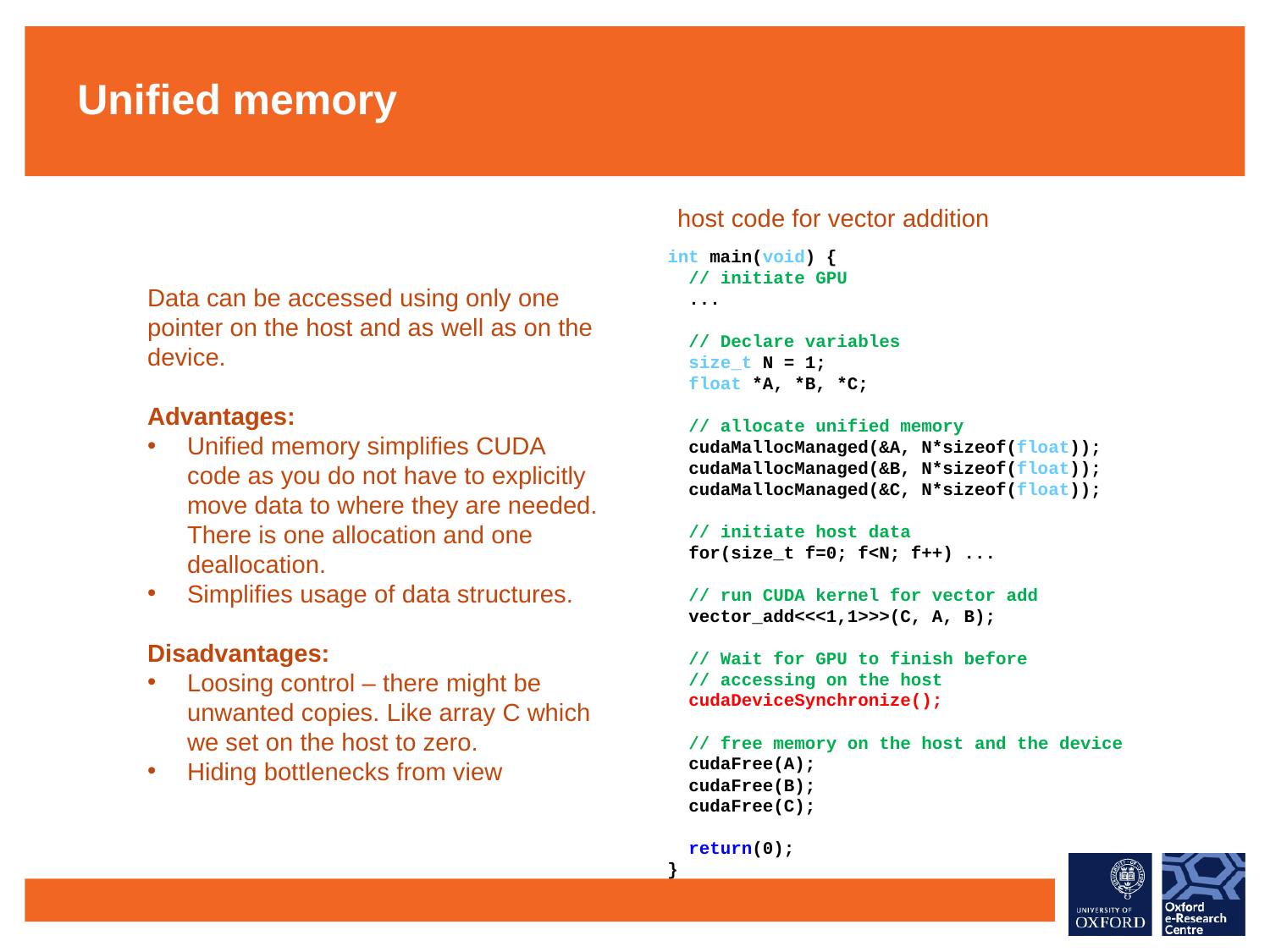

Unified memory
host code for vector addition
int main(void) {
  // initiate GPU
  ...

  // Declare variables
  size_t N = 1;
  float *A, *B, *C;

  // allocate unified memory
  cudaMallocManaged(&A, N*sizeof(float));
  cudaMallocManaged(&B, N*sizeof(float));
  cudaMallocManaged(&C, N*sizeof(float));

  // initiate host data
  for(size_t f=0; f<N; f++) ...

  // run CUDA kernel for vector add
  vector_add<<<1,1>>>(C, A, B);

  // Wait for GPU to finish before
  // accessing on the host
  cudaDeviceSynchronize();

  // free memory on the host and the device
  cudaFree(A);
  cudaFree(B);
  cudaFree(C);

  return(0);
}
Data can be accessed using only one pointer on the host and as well as on the device.

Advantages:
Unified memory simplifies CUDA code as you do not have to explicitly move data to where they are needed. There is one allocation and one deallocation.
Simplifies usage of data structures.

Disadvantages:
Loosing control – there might be unwanted copies. Like array C which we set on the host to zero.
Hiding bottlenecks from view